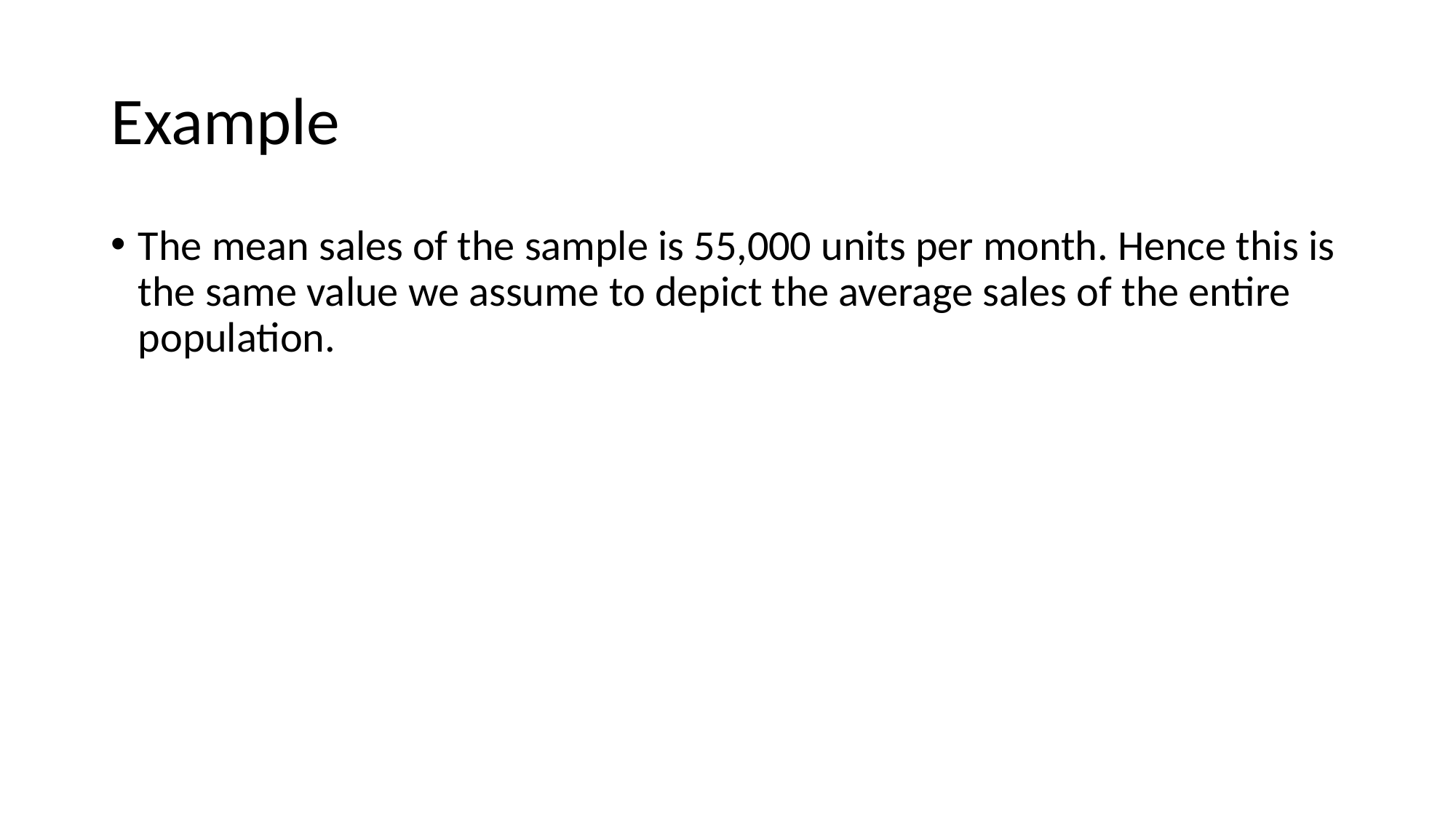

# Example
The mean sales of the sample is 55,000 units per month. Hence this is the same value we assume to depict the average sales of the entire population.